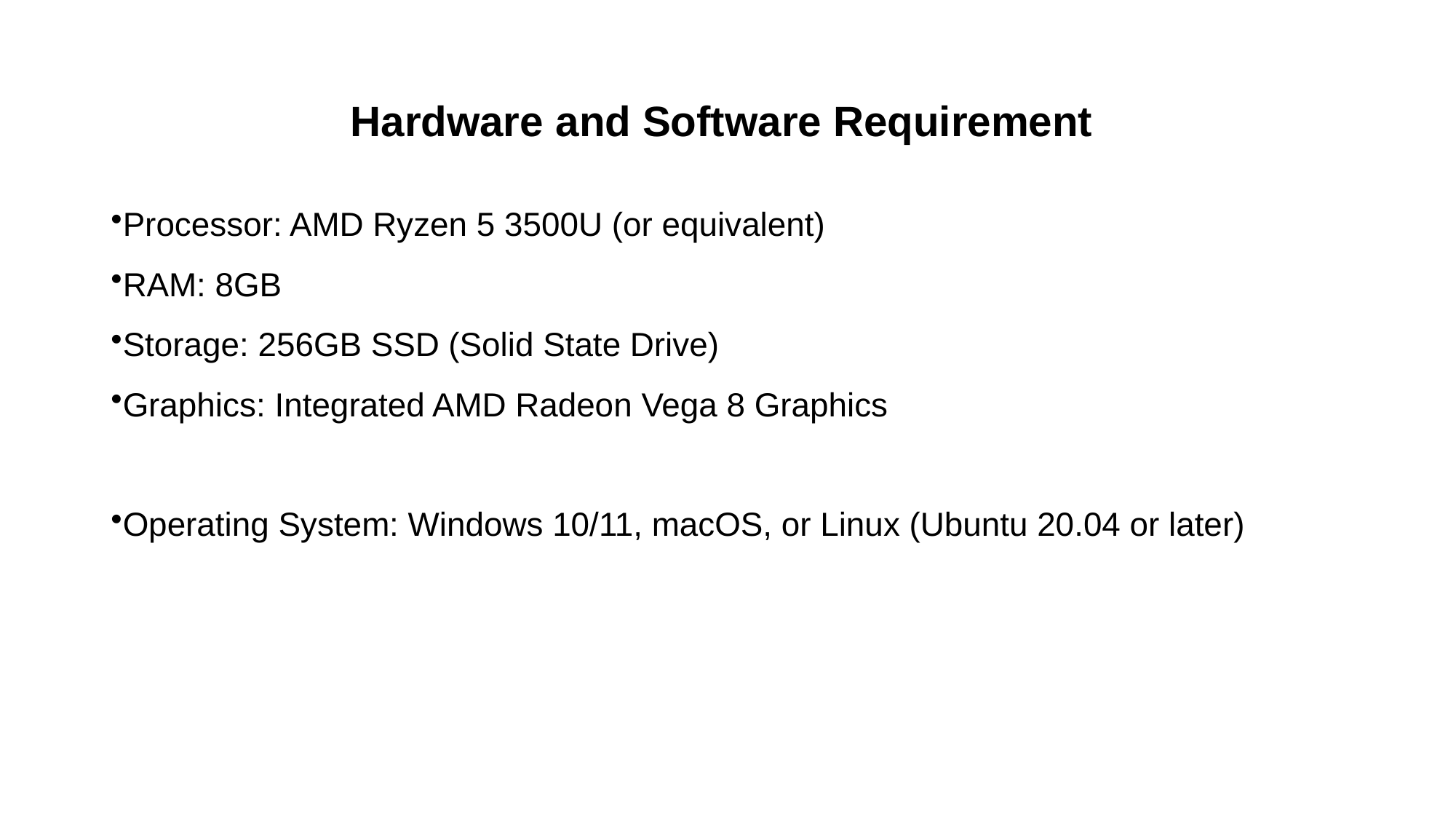

# Hardware and Software Requirement
Processor: AMD Ryzen 5 3500U (or equivalent)
RAM: 8GB
Storage: 256GB SSD (Solid State Drive)
Graphics: Integrated AMD Radeon Vega 8 Graphics

Operating System: Windows 10/11, macOS, or Linux (Ubuntu 20.04 or later)